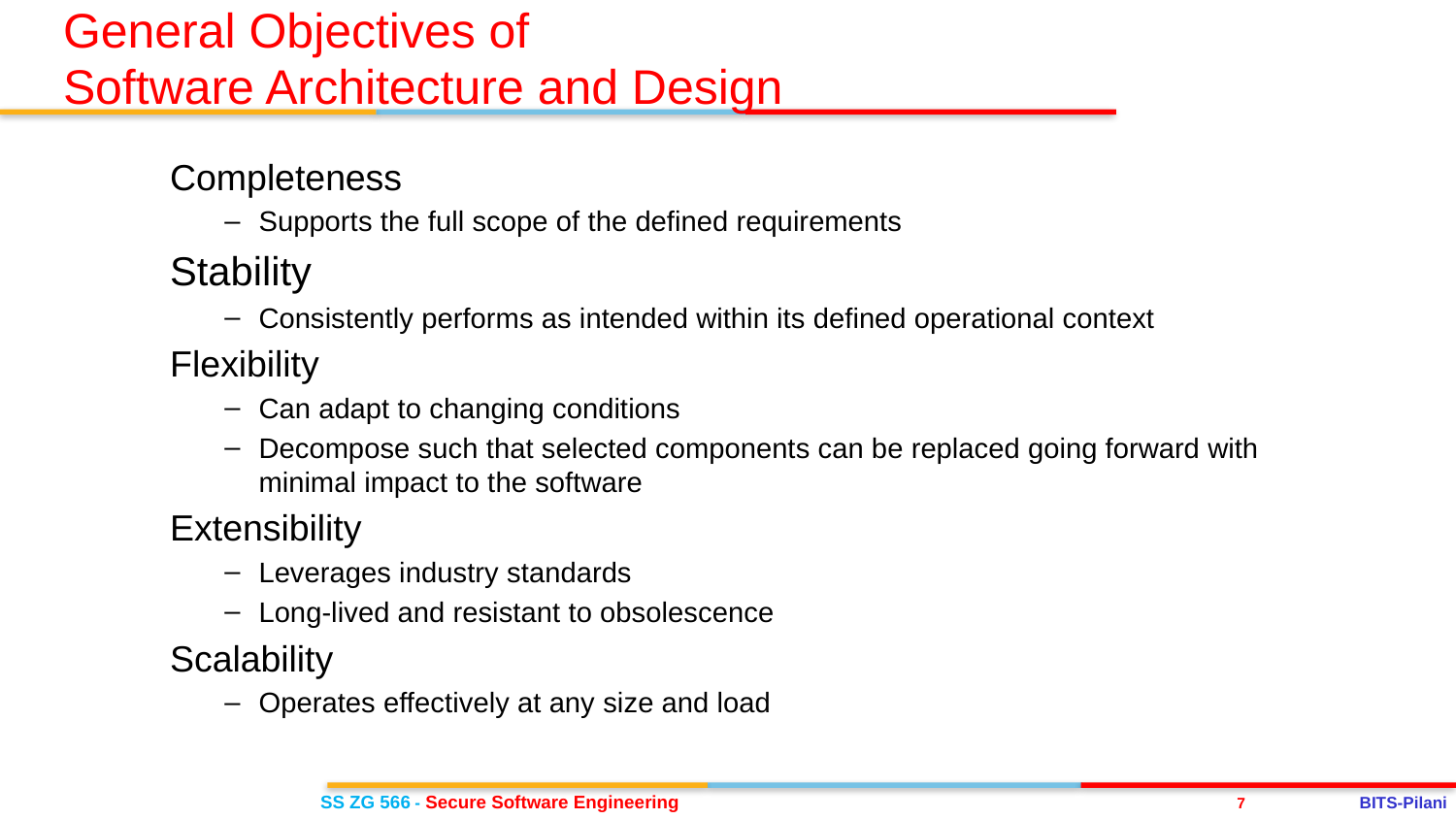

General Objectives of
Software Architecture and Design
Completeness
Supports the full scope of the defined requirements
Stability
Consistently performs as intended within its defined operational context
Flexibility
Can adapt to changing conditions
Decompose such that selected components can be replaced going forward with minimal impact to the software
Extensibility
Leverages industry standards
Long-lived and resistant to obsolescence
Scalability
Operates effectively at any size and load